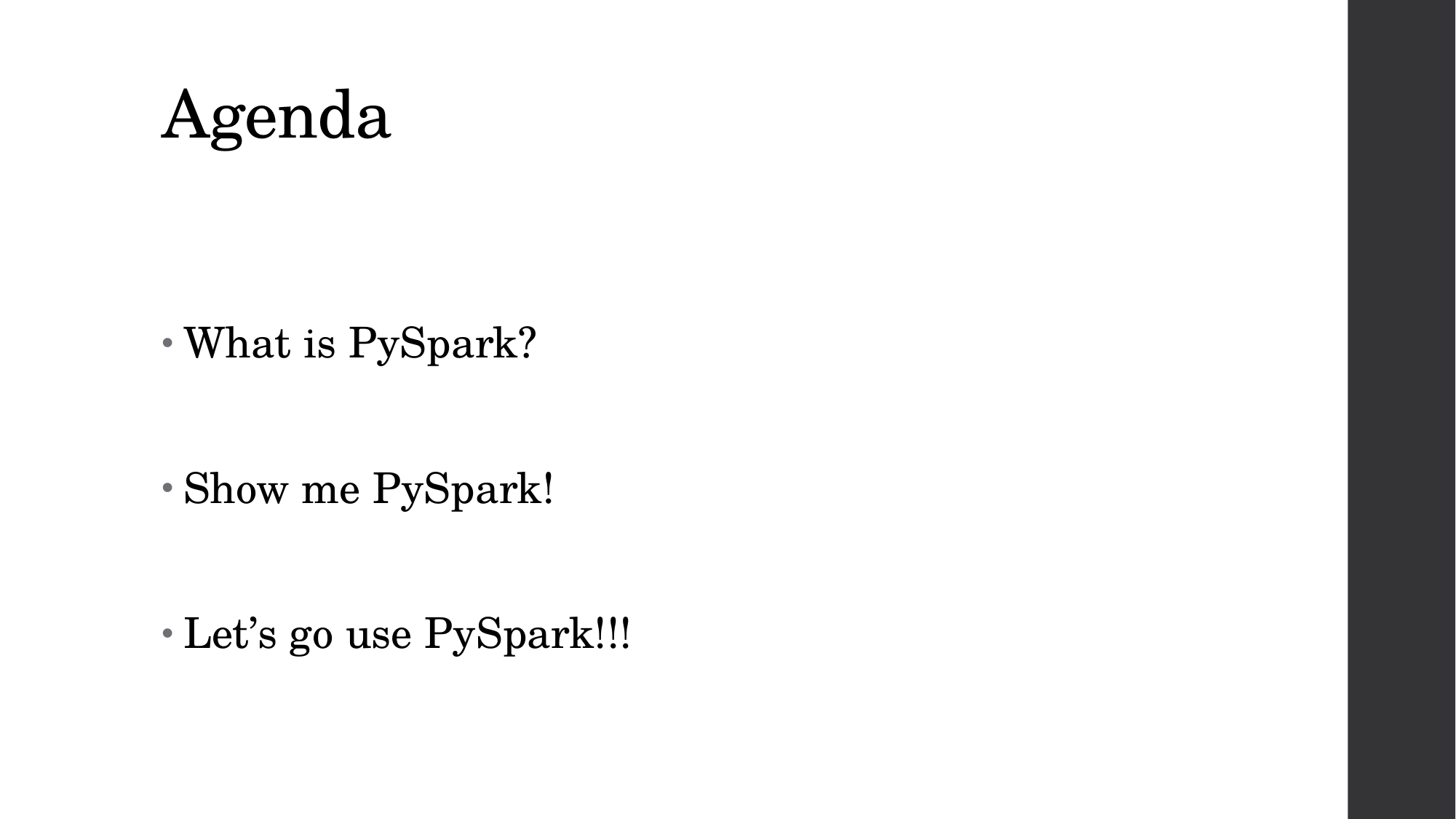

# Agenda
What is PySpark?

Show me PySpark!

Let’s go use PySpark!!!